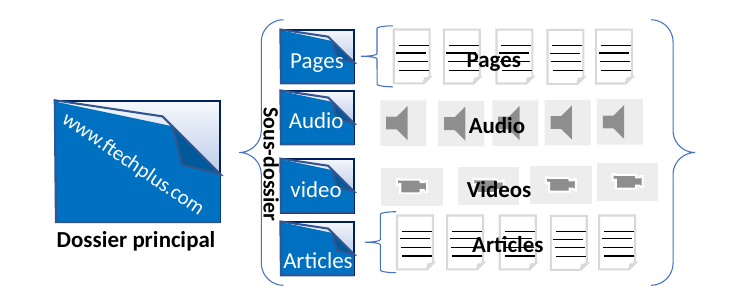

Pages
Pages

Audio
Audio

www.ftechplus.com
Sous-dossier

Videos
video

Dossier principal

Articles

Articles